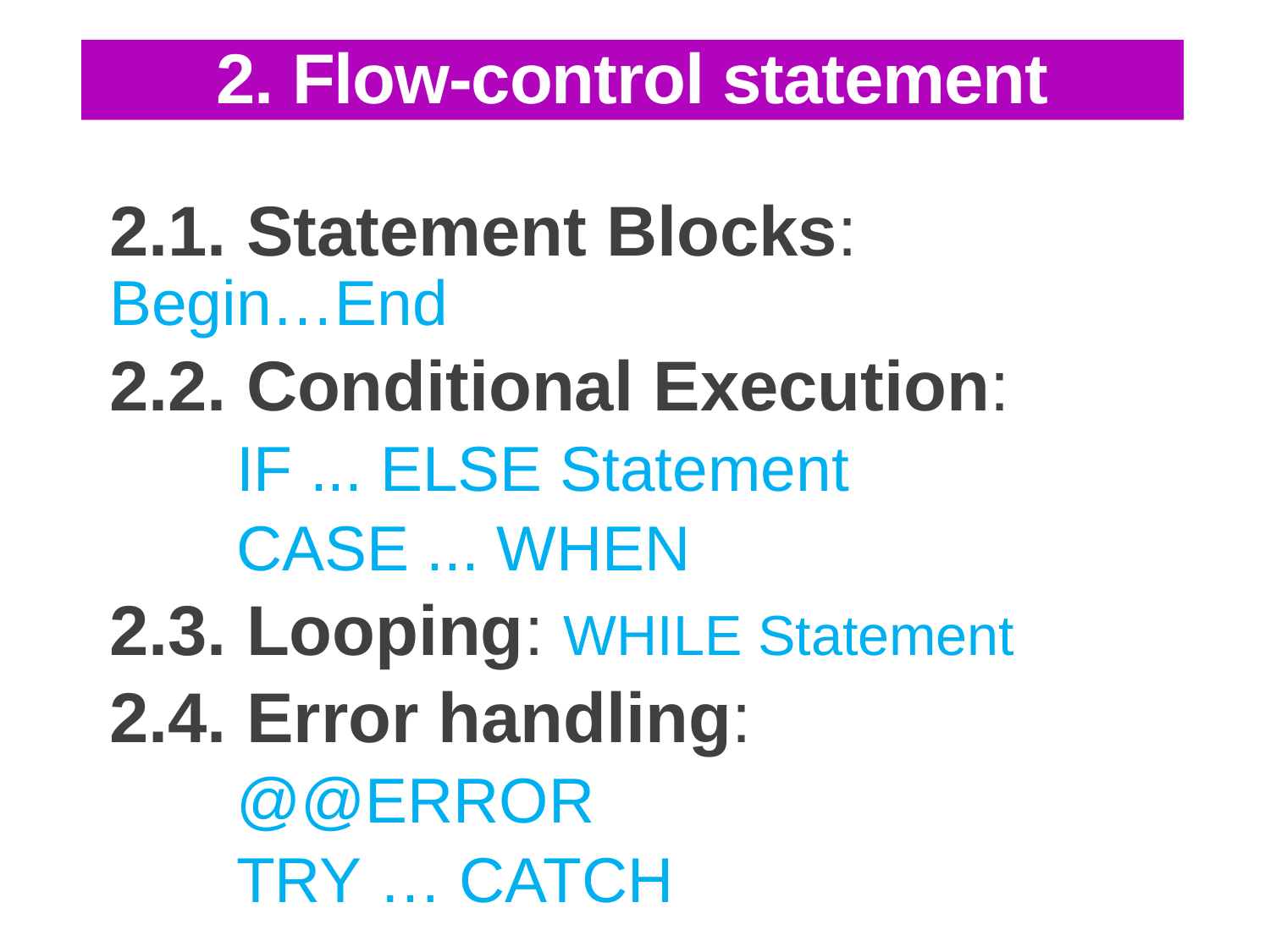

10
2. Flow-control statement
# 2.1. Statement Blocks: 	Begin…End
2.2. Conditional Execution:
 		IF ... ELSE Statement
 		CASE ... WHEN
2.3. Looping: WHILE Statement
2.4. Error handling:
 		@@ERROR
 		TRY … CATCH